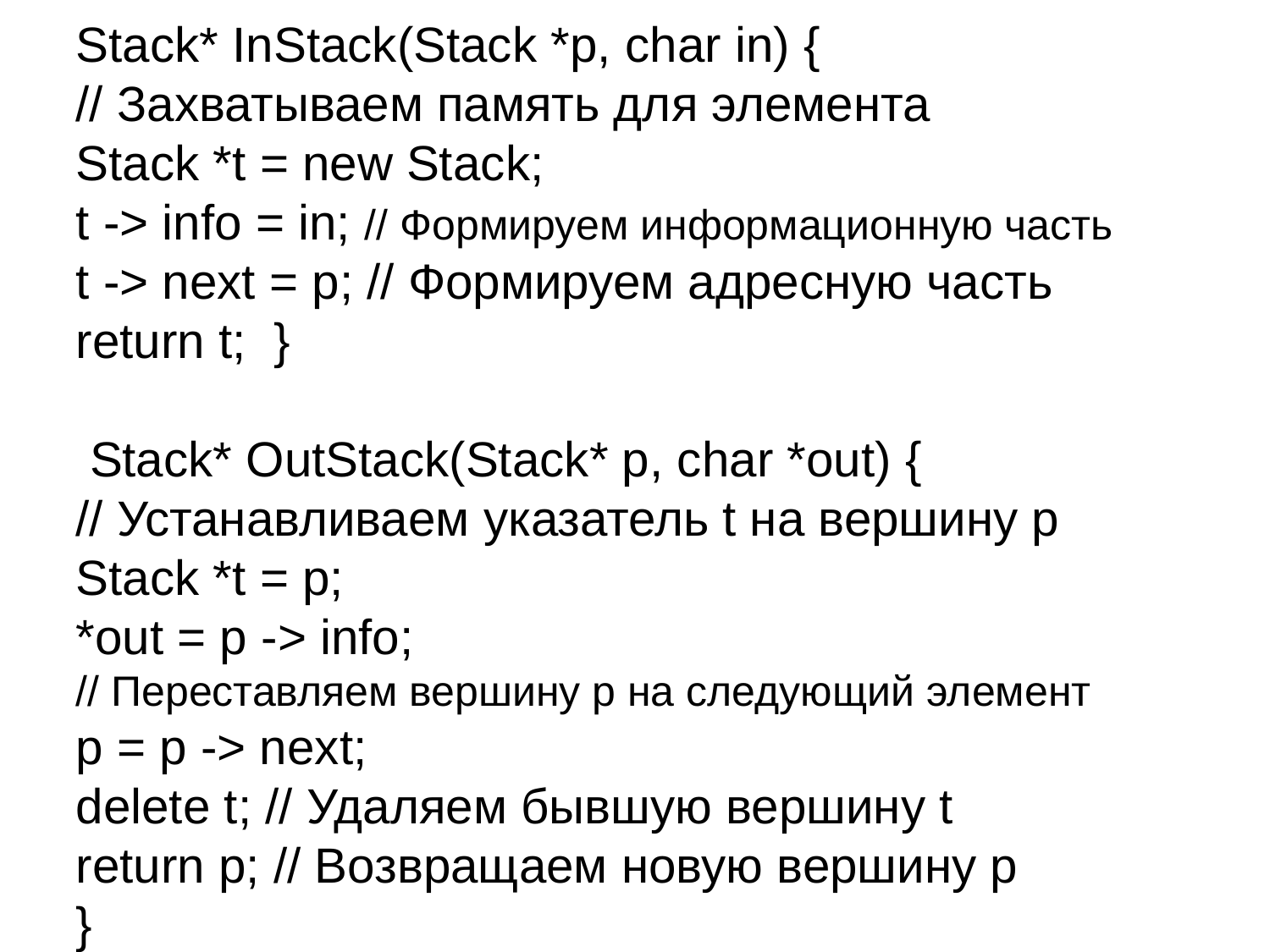

Stack* InStack(Stack *p, char in) {
// Захватываем память для элемента
Stack *t = new Stack;
t -> info = in; // Формируем информационную часть
t -> next = p; // Формируем адресную часть
return t;  }

 Stack* OutStack(Stack* p, char *out) {
// Устанавливаем указатель t на вершину p
Stack *t = p;
*out = p -> info;
// Переставляем вершину p на следующий элемент
p = p -> next;
delete t; // Удаляем бывшую вершину t
return p; // Возвращаем новую вершину p
}